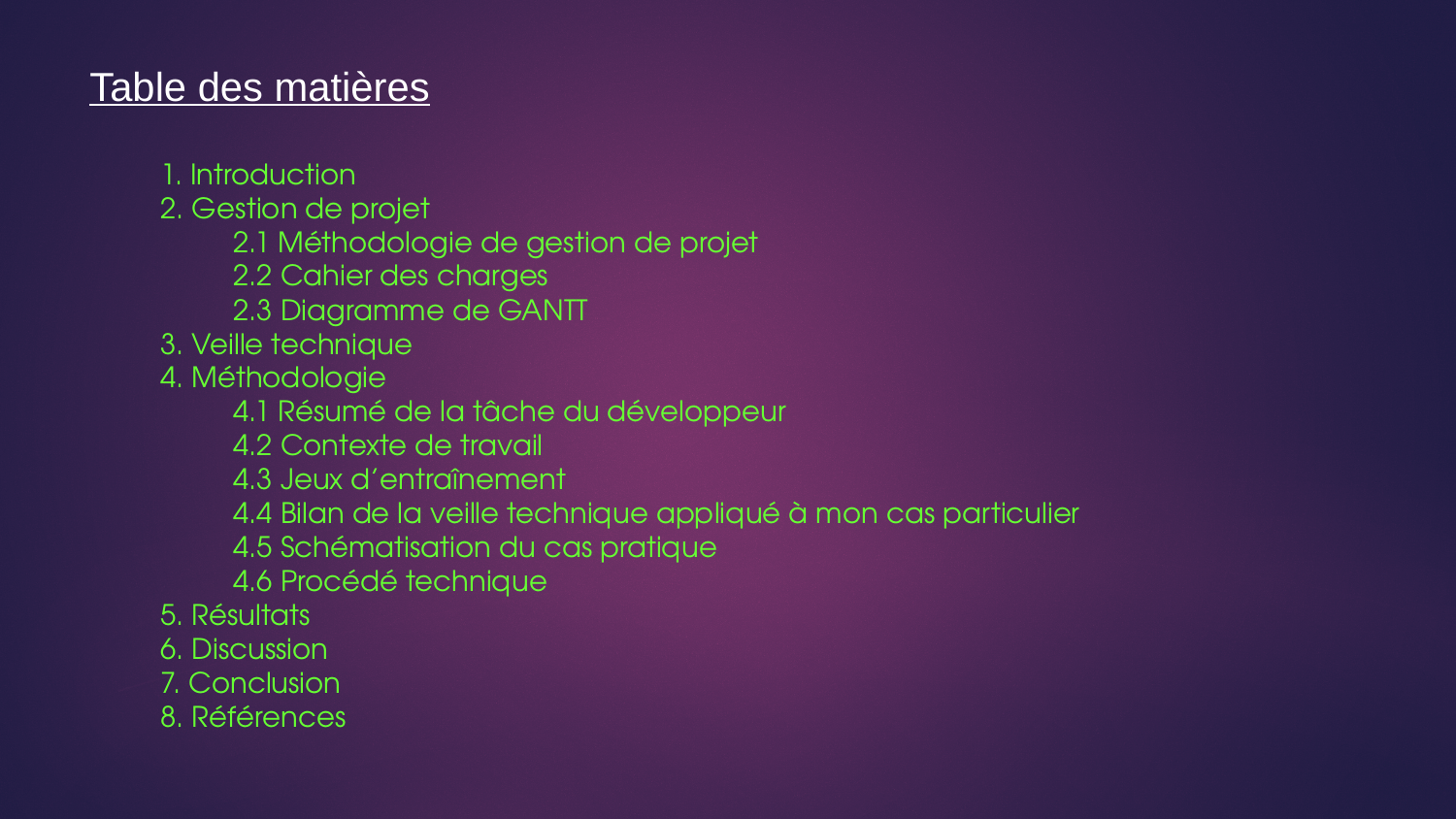

Table des matières
1. Introduction
2. Gestion de projet
2.1 Méthodologie de gestion de projet
2.2 Cahier des charges
2.3 Diagramme de GANTT
3. Veille technique
4. Méthodologie
4.1 Résumé de la tâche du développeur
4.2 Contexte de travail
4.3 Jeux d’entraînement
4.4 Bilan de la veille technique appliqué à mon cas particulier
4.5 Schématisation du cas pratique
4.6 Procédé technique
5. Résultats
6. Discussion
7. Conclusion
8. Références